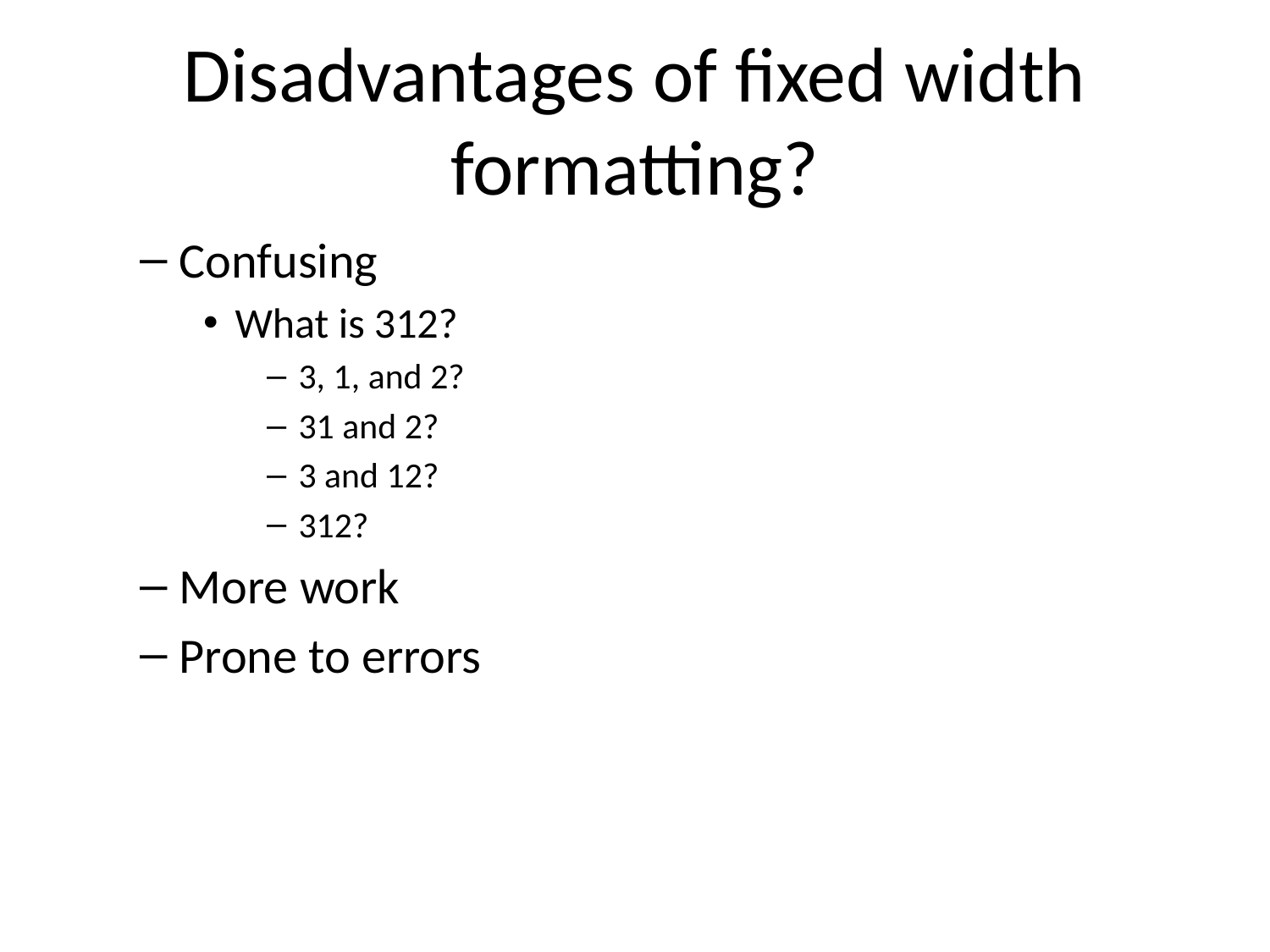

# Disadvantages of fixed width formatting?
Confusing
What is 312?
3, 1, and 2?
31 and 2?
3 and 12?
312?
More work
Prone to errors